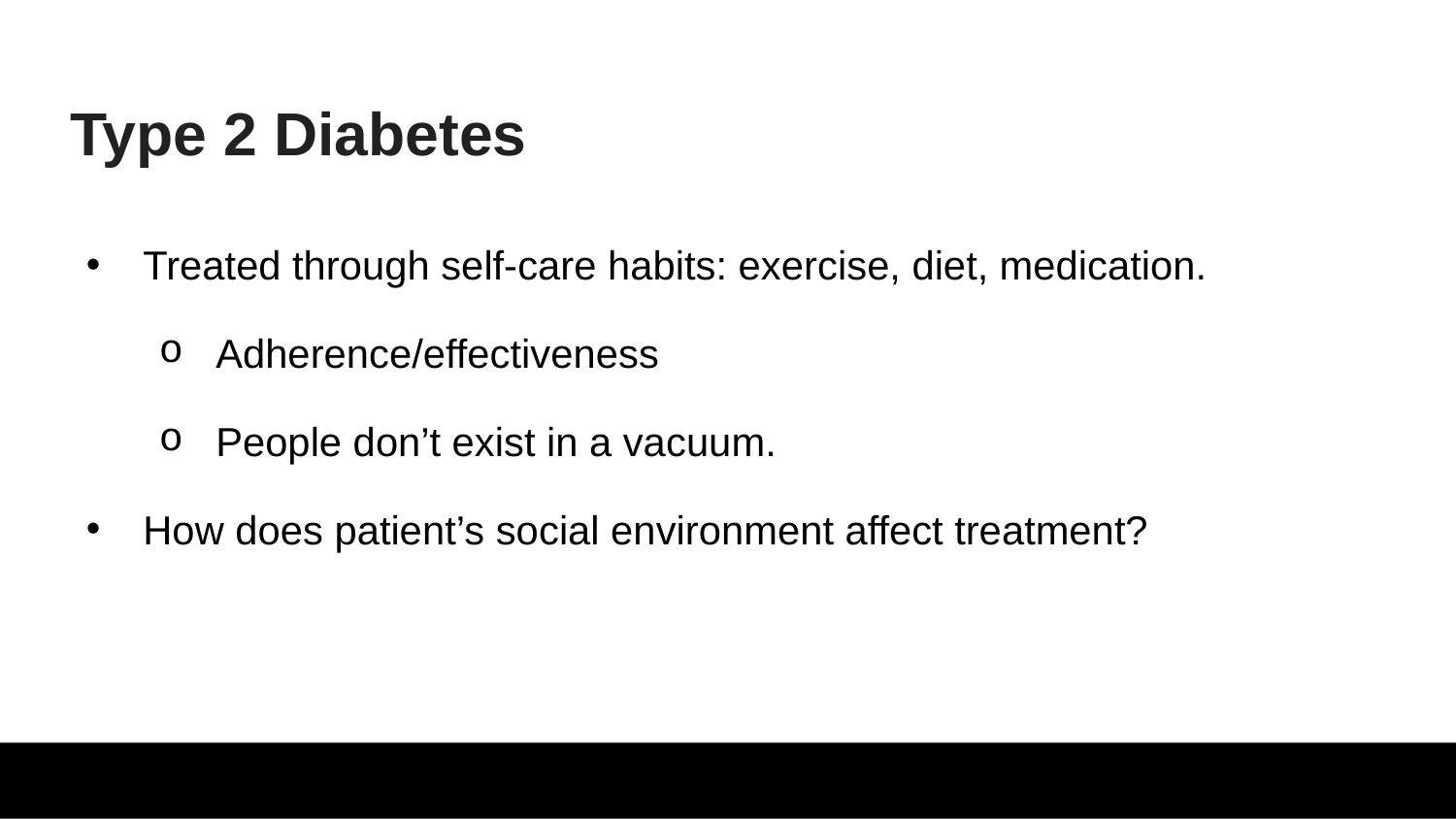

# Type 2 Diabetes
Treated through self-care habits: exercise, diet, medication.
Adherence/effectiveness
People don’t exist in a vacuum.
How does patient’s social environment affect treatment?

4